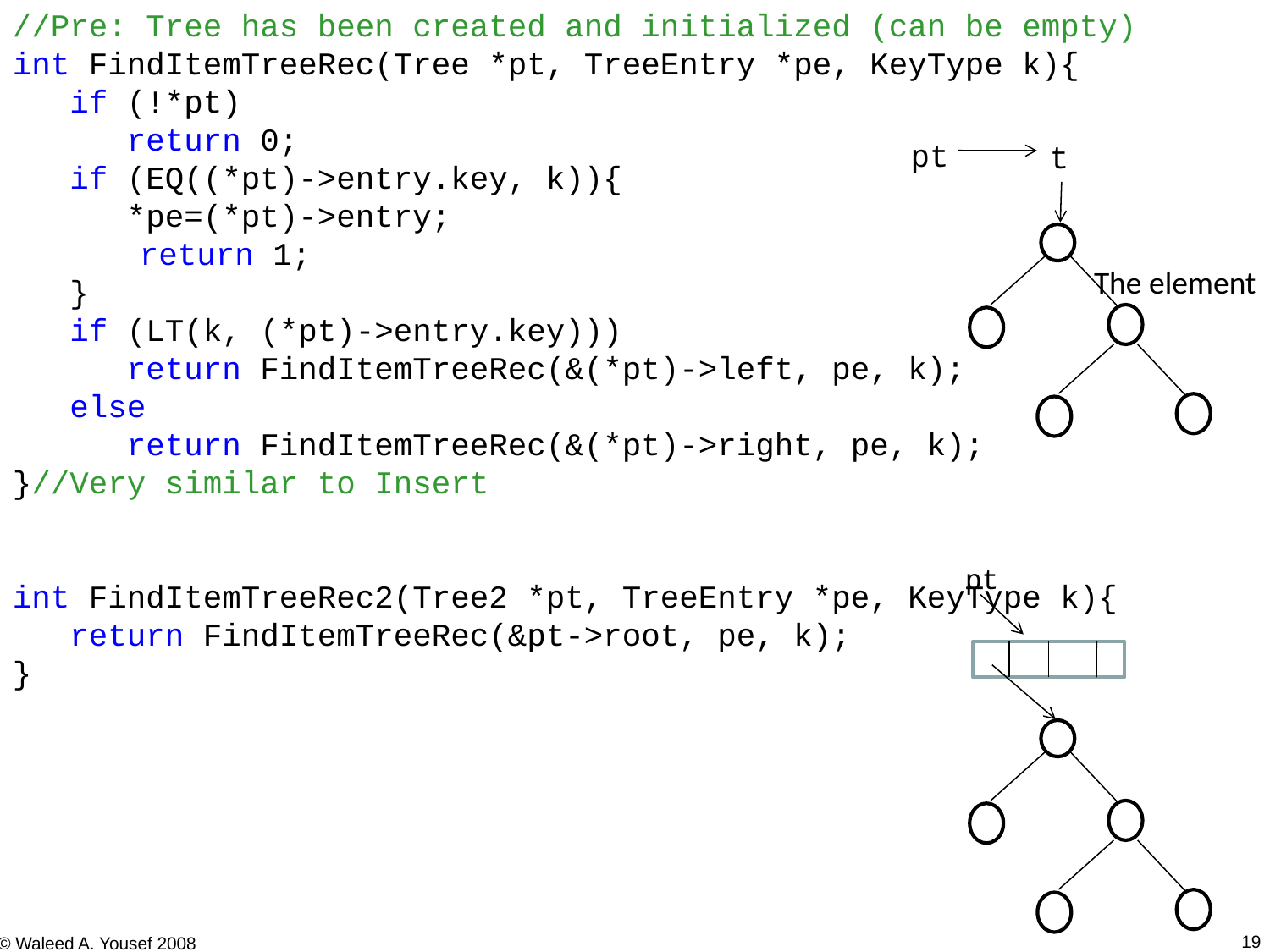

//Pre: Tree has been created and initialized (can be empty)
int FindItemTreeRec(Tree *pt, TreeEntry *pe, KeyType k){
   if (!*pt)
      return 0;
   if (EQ((*pt)->entry.key, k)){
      *pe=(*pt)->entry;
	return 1;
   }
   if (LT(k, (*pt)->entry.key)))
      return FindItemTreeRec(&(*pt)->left, pe, k);
   else
      return FindItemTreeRec(&(*pt)->right, pe, k);
}//Very similar to Insert

int FindItemTreeRec2(Tree2 *pt, TreeEntry *pe, KeyType k){
   return FindItemTreeRec(&pt->root, pe, k);
}

pt
t

The element

pt

19
© Waleed A. Yousef 2008